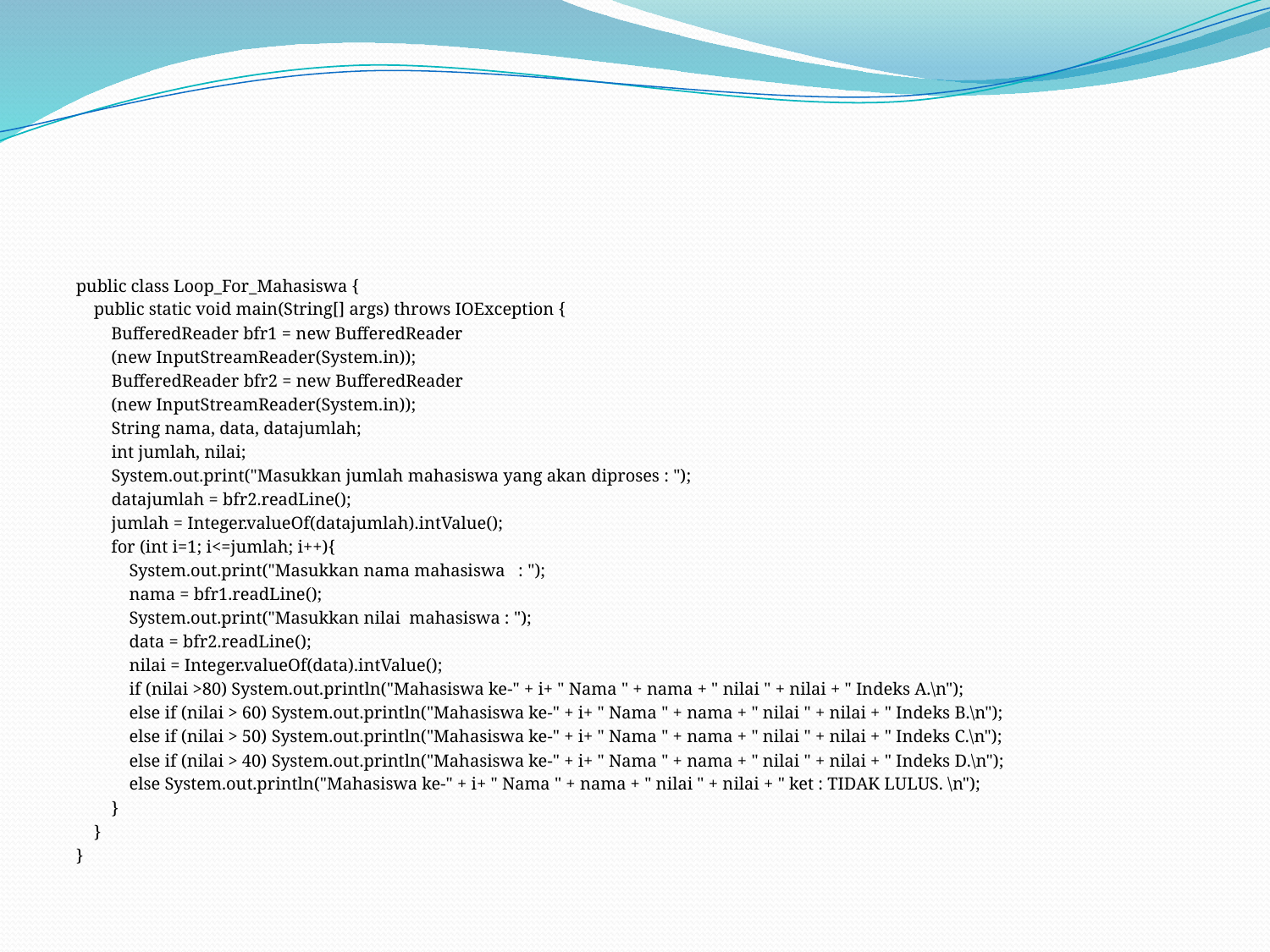

#
public class Loop_For_Mahasiswa {
    public static void main(String[] args) throws IOException {
	BufferedReader bfr1 = new BufferedReader
	(new InputStreamReader(System.in));
        BufferedReader bfr2 = new BufferedReader
	(new InputStreamReader(System.in));
        String nama, data, datajumlah;
        int jumlah, nilai;
        System.out.print("Masukkan jumlah mahasiswa yang akan diproses : ");
        datajumlah = bfr2.readLine();
        jumlah = Integer.valueOf(datajumlah).intValue();
	for (int i=1; i<=jumlah; i++){
            System.out.print("Masukkan nama mahasiswa   : ");
            nama = bfr1.readLine();
            System.out.print("Masukkan nilai  mahasiswa : ");
            data = bfr2.readLine();
            nilai = Integer.valueOf(data).intValue();
            if (nilai >80) System.out.println("Mahasiswa ke-" + i+ " Nama " + nama + " nilai " + nilai + " Indeks A.\n");
            else if (nilai > 60) System.out.println("Mahasiswa ke-" + i+ " Nama " + nama + " nilai " + nilai + " Indeks B.\n");
            else if (nilai > 50) System.out.println("Mahasiswa ke-" + i+ " Nama " + nama + " nilai " + nilai + " Indeks C.\n");
            else if (nilai > 40) System.out.println("Mahasiswa ke-" + i+ " Nama " + nama + " nilai " + nilai + " Indeks D.\n");
            else System.out.println("Mahasiswa ke-" + i+ " Nama " + nama + " nilai " + nilai + " ket : TIDAK LULUS. \n");
        }
    }
}